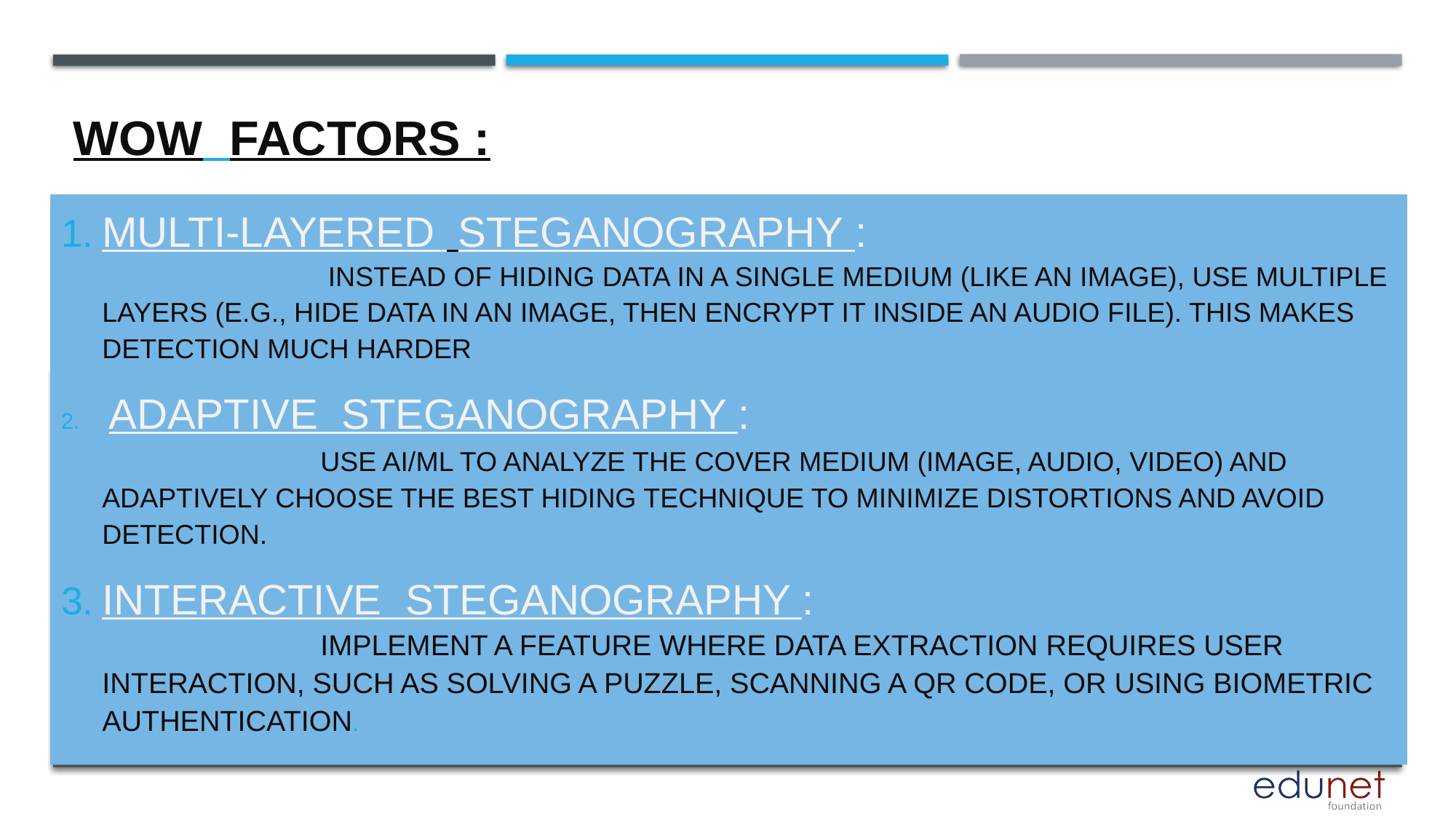

# wow  factors :
Multi-layered  Steganography :
		 Instead of hiding data in a single medium (like an image), use multiple layers (e.g., hide data in an image, then encrypt it inside an audio file). This makes detection much harder
 Adaptive  Steganography :
		Use AI/ML to analyze the cover medium (image, audio, video) and adaptively choose the best hiding technique to minimize distortions and avoid detection.
Interactive  Steganography :
		Implement a feature where data extraction requires user interaction, such as solving a puzzle, scanning a QR code, or using biometric authentication.